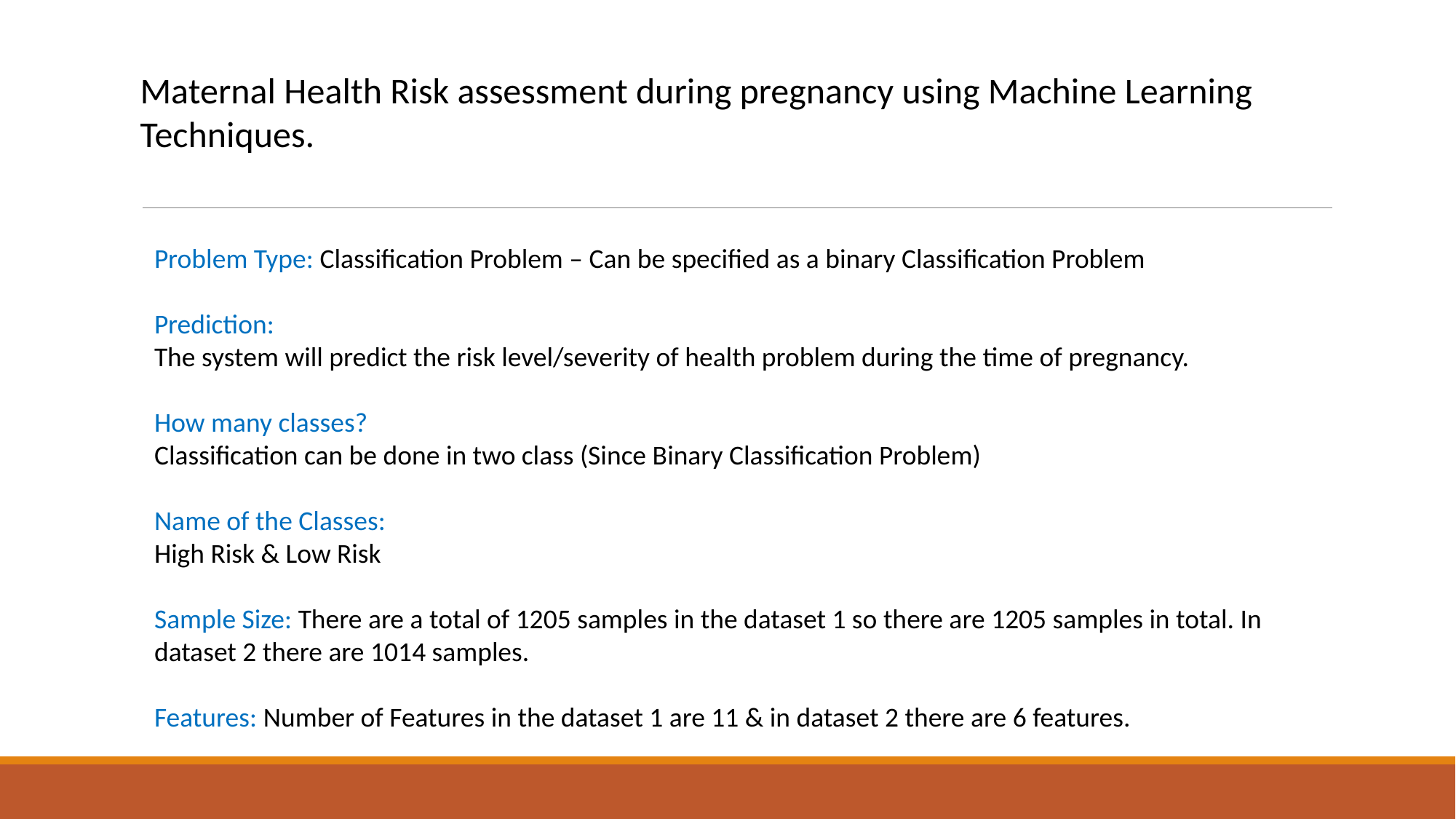

Maternal Health Risk assessment during pregnancy using Machine Learning Techniques.
Problem Type: Classification Problem – Can be specified as a binary Classification Problem

Prediction:
The system will predict the risk level/severity of health problem during the time of pregnancy.

How many classes?
Classification can be done in two class (Since Binary Classification Problem)

Name of the Classes:
High Risk & Low Risk

Sample Size: There are a total of 1205 samples in the dataset 1 so there are 1205 samples in total. In dataset 2 there are 1014 samples.

Features: Number of Features in the dataset 1 are 11 & in dataset 2 there are 6 features.